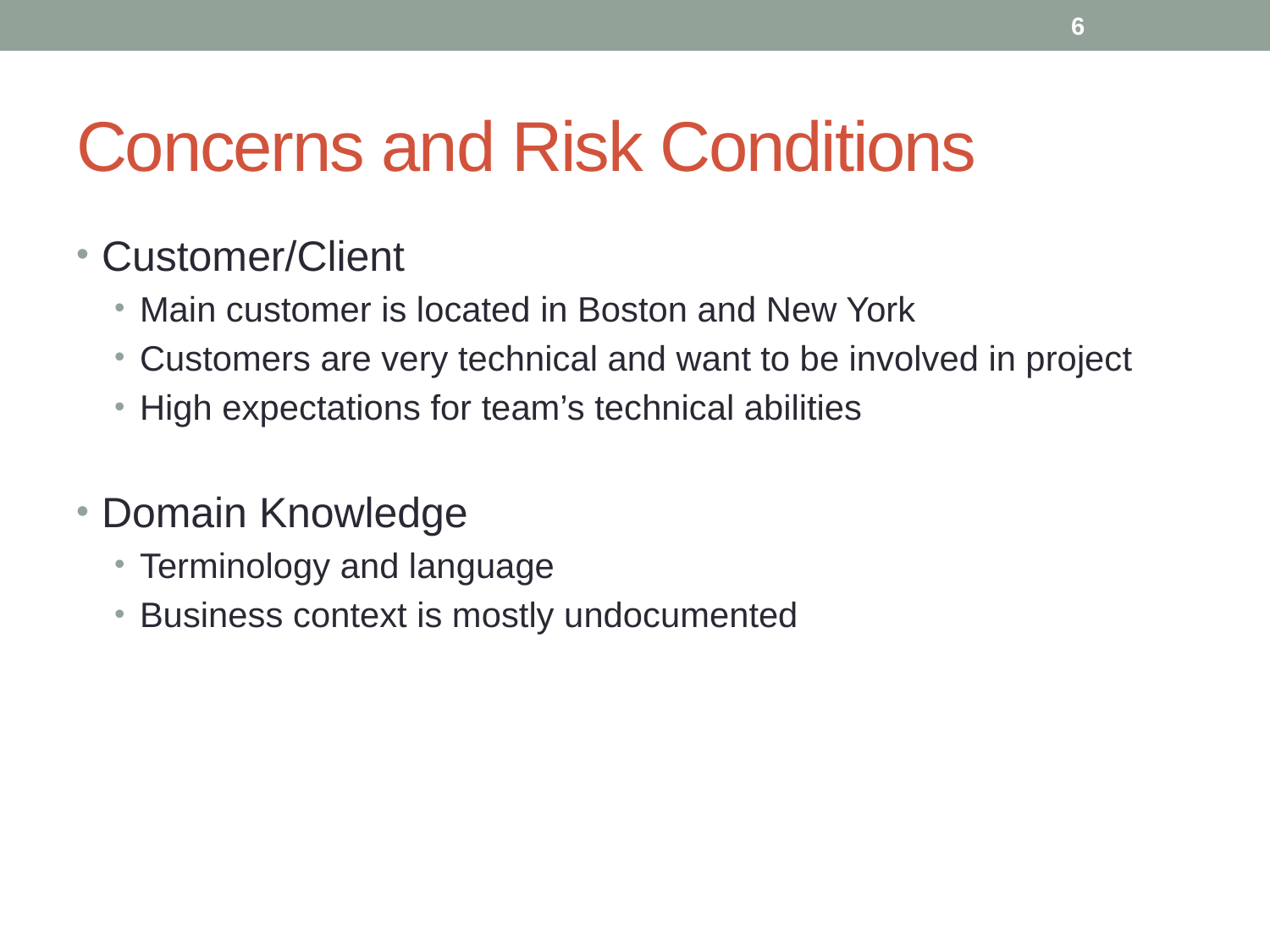

6
# Concerns and Risk Conditions
Customer/Client
Main customer is located in Boston and New York
Customers are very technical and want to be involved in project
High expectations for team’s technical abilities

Domain Knowledge
Terminology and language
Business context is mostly undocumented